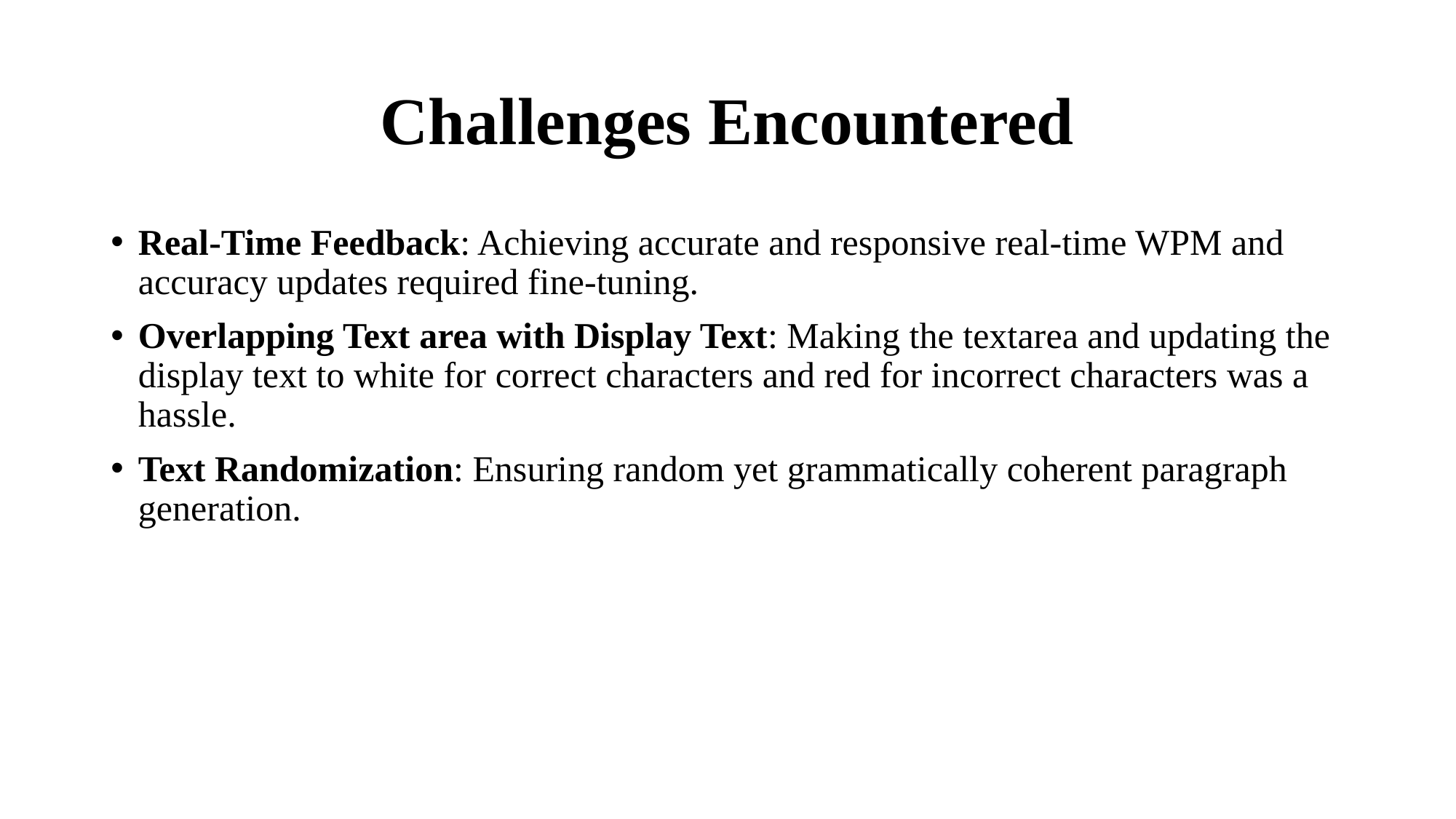

# Challenges Encountered
Real-Time Feedback: Achieving accurate and responsive real-time WPM and accuracy updates required fine-tuning.
Overlapping Text area with Display Text: Making the textarea and updating the display text to white for correct characters and red for incorrect characters was a hassle.
Text Randomization: Ensuring random yet grammatically coherent paragraph generation.